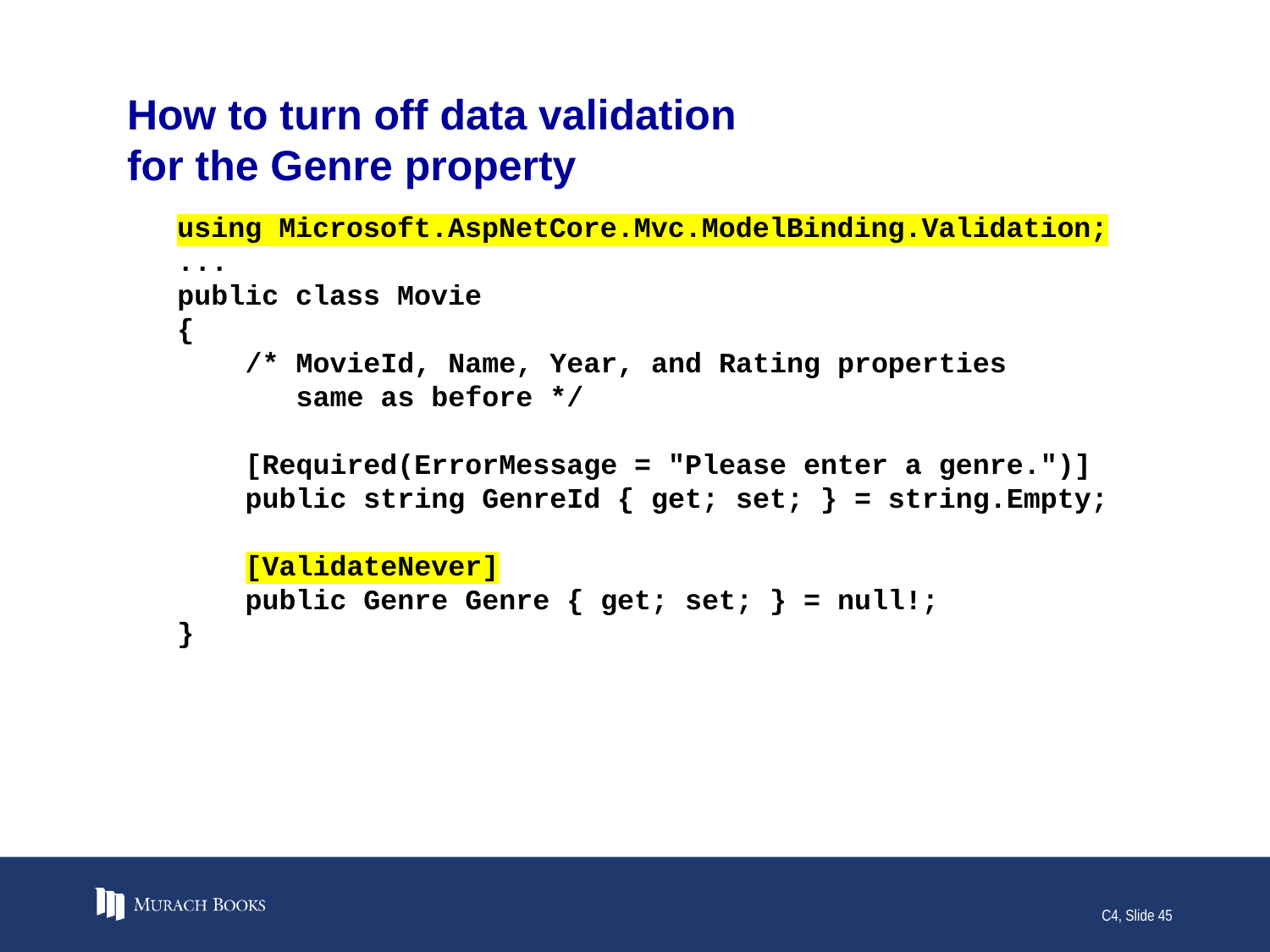

# How to turn off data validation for the Genre property
using Microsoft.AspNetCore.Mvc.ModelBinding.Validation;
...
public class Movie
{
    /* MovieId, Name, Year, and Rating properties
       same as before */

    [Required(ErrorMessage = "Please enter a genre.")]
    public string GenreId { get; set; } = string.Empty;

    [ValidateNever]
    public Genre Genre { get; set; } = null!;
}

C4, Slide 45